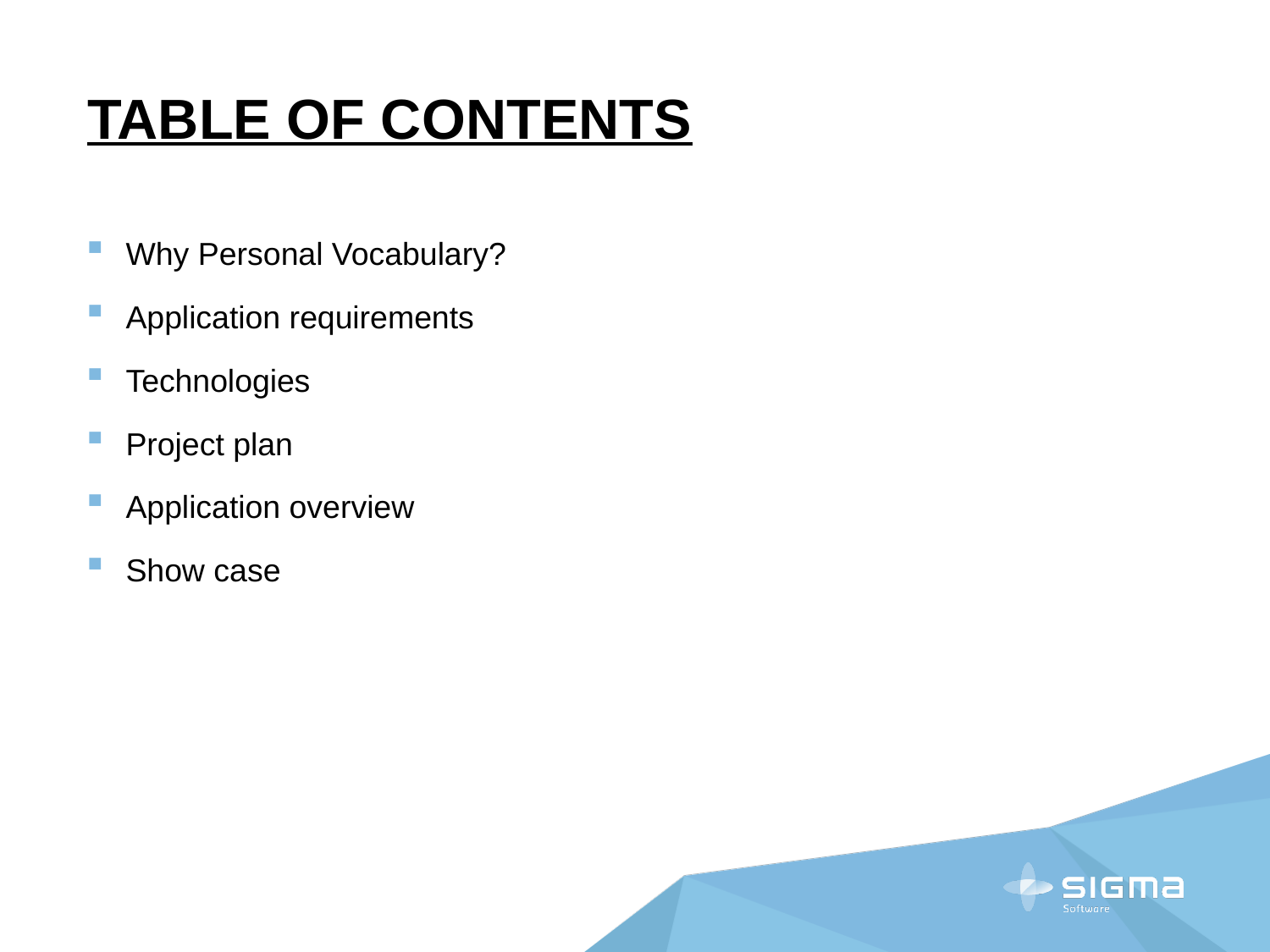

# TABLE OF CONTENTS
Why Personal Vocabulary?
Application requirements
Technologies
Project plan
Application overview
Show case